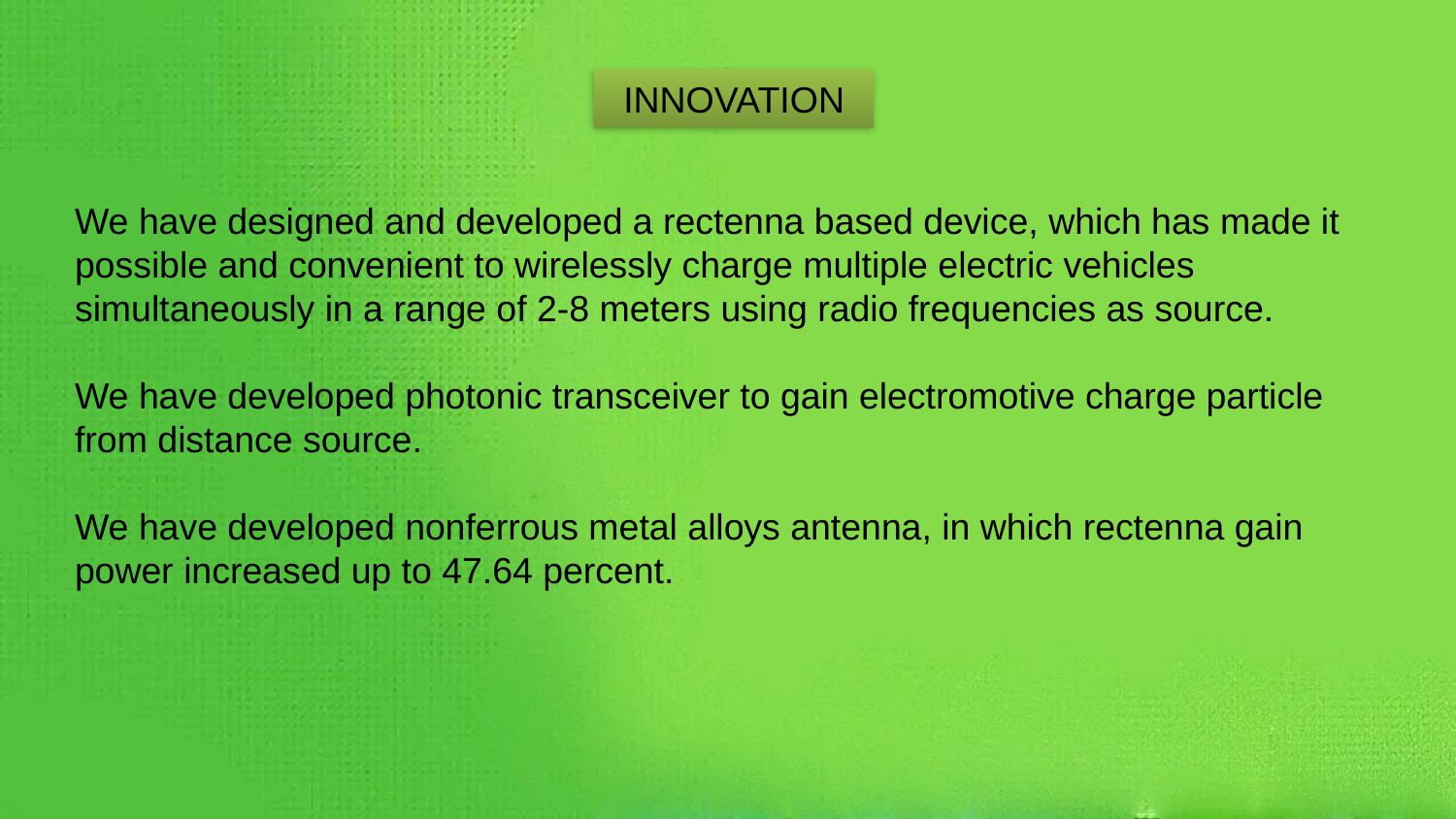

Innovation
We have designed and developed a rectenna based device, which has made it possible and convenient to wirelessly charge multiple electric vehicles simultaneously in a range of 2-8 meters using radio frequencies as source.

We have developed photonic transceiver to gain electromotive charge particle from distance source.

We have developed nonferrous metal alloys antenna, in which rectenna gain power increased up to 47.64 percent.